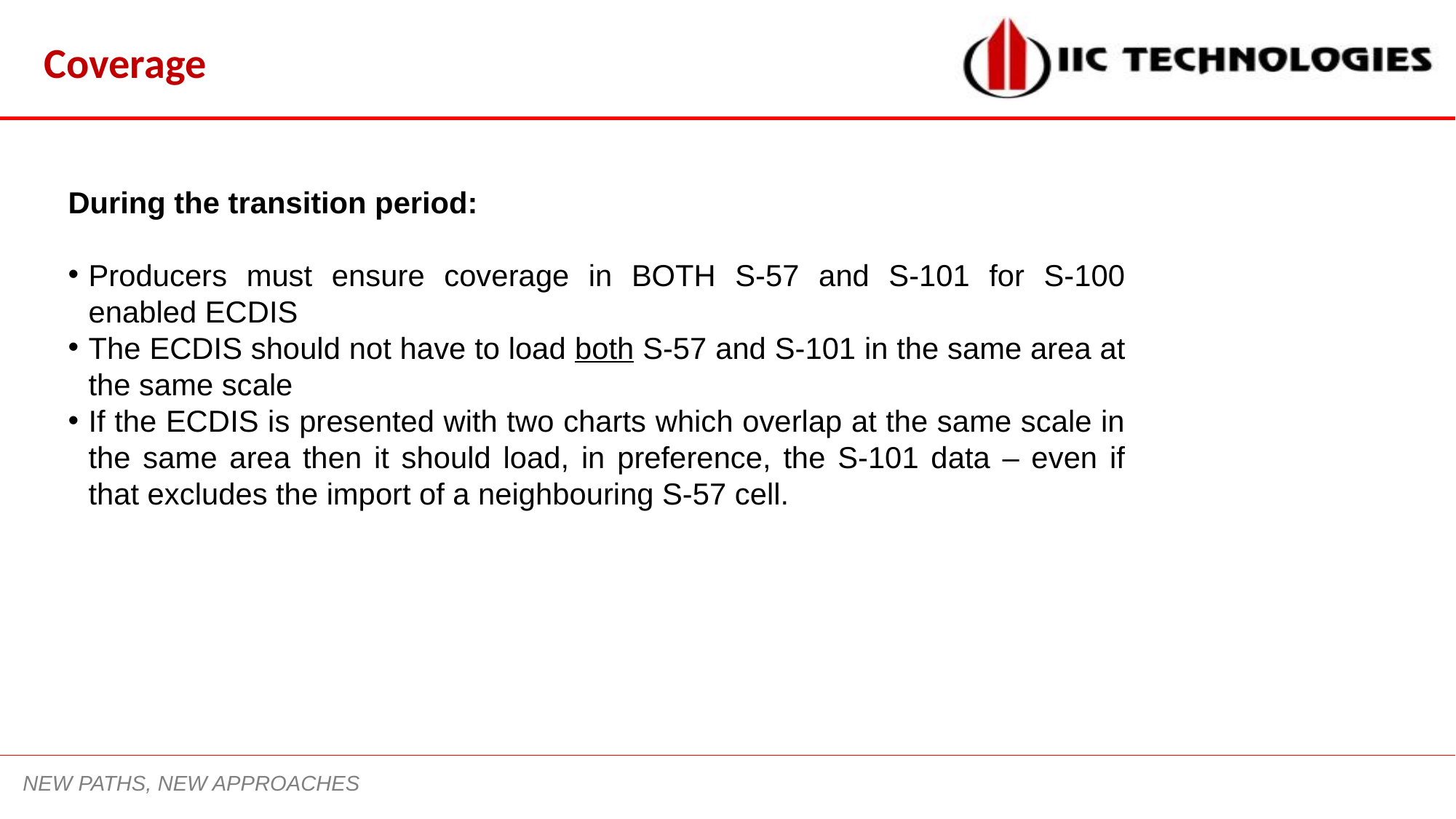

# Coverage
During the transition period:

Producers must ensure coverage in BOTH S-57 and S-101 for S-100 enabled ECDIS
The ECDIS should not have to load both S-57 and S-101 in the same area at the same scale
If the ECDIS is presented with two charts which overlap at the same scale in the same area then it should load, in preference, the S-101 data – even if that excludes the import of a neighbouring S-57 cell.